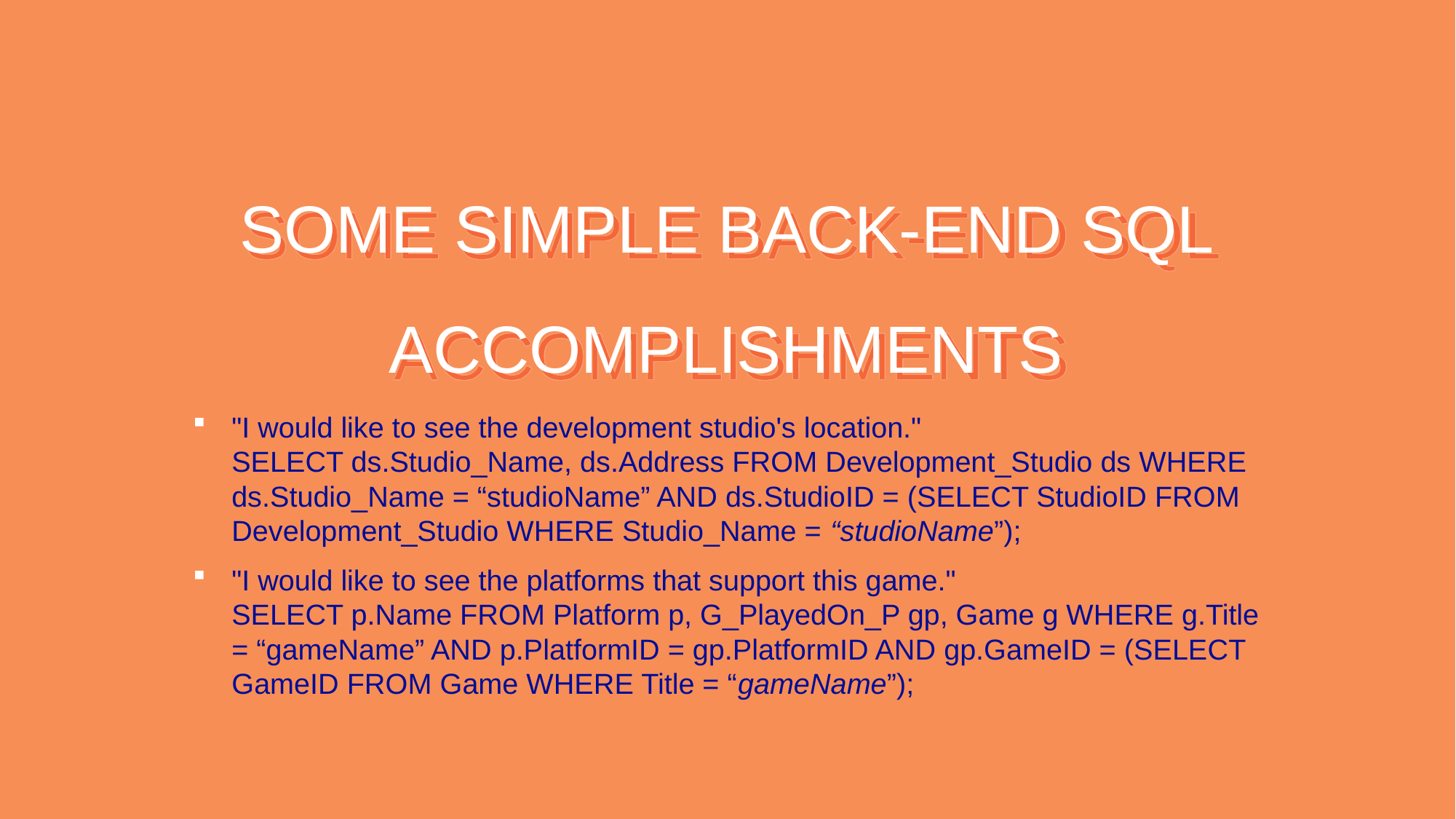

# SOME SIMPLE BACK-END SQL ACCOMPLISHMENTS
"I would like to see the development studio's location."
SELECT ds.Studio_Name, ds.Address FROM Development_Studio ds WHERE ds.Studio_Name = “studioName” AND ds.StudioID = (SELECT StudioID FROM Development_Studio WHERE Studio_Name = “studioName”);
"I would like to see the platforms that support this game."
SELECT p.Name FROM Platform p, G_PlayedOn_P gp, Game g WHERE g.Title = “gameName” AND p.PlatformID = gp.PlatformID AND gp.GameID = (SELECT GameID FROM Game WHERE Title = “gameName”);